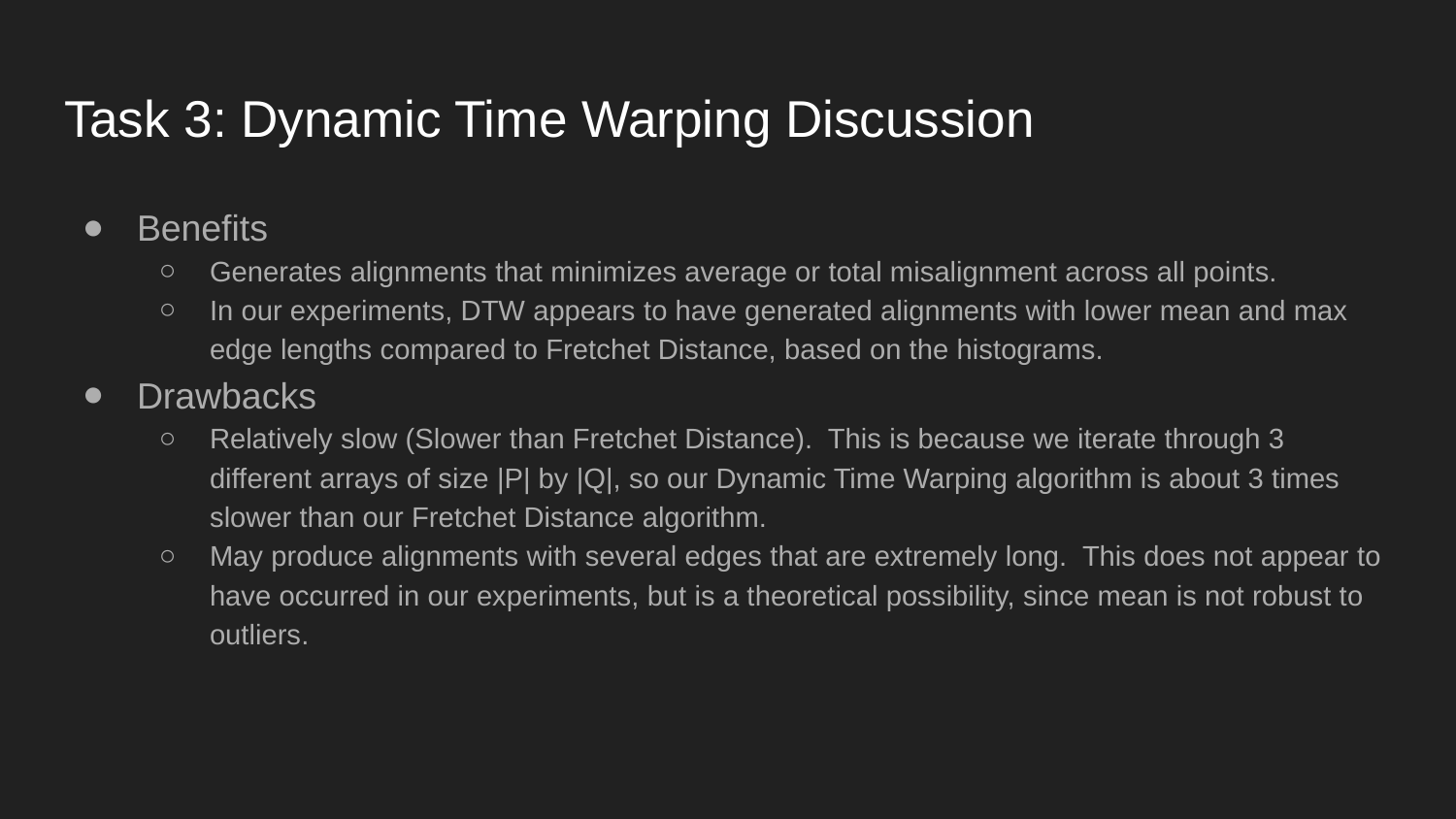

# Task 3: Dynamic Time Warping Discussion
Benefits
Generates alignments that minimizes average or total misalignment across all points.
In our experiments, DTW appears to have generated alignments with lower mean and max edge lengths compared to Fretchet Distance, based on the histograms.
Drawbacks
Relatively slow (Slower than Fretchet Distance).  This is because we iterate through 3 different arrays of size |P| by |Q|, so our Dynamic Time Warping algorithm is about 3 times slower than our Fretchet Distance algorithm.
May produce alignments with several edges that are extremely long.  This does not appear to have occurred in our experiments, but is a theoretical possibility, since mean is not robust to outliers.